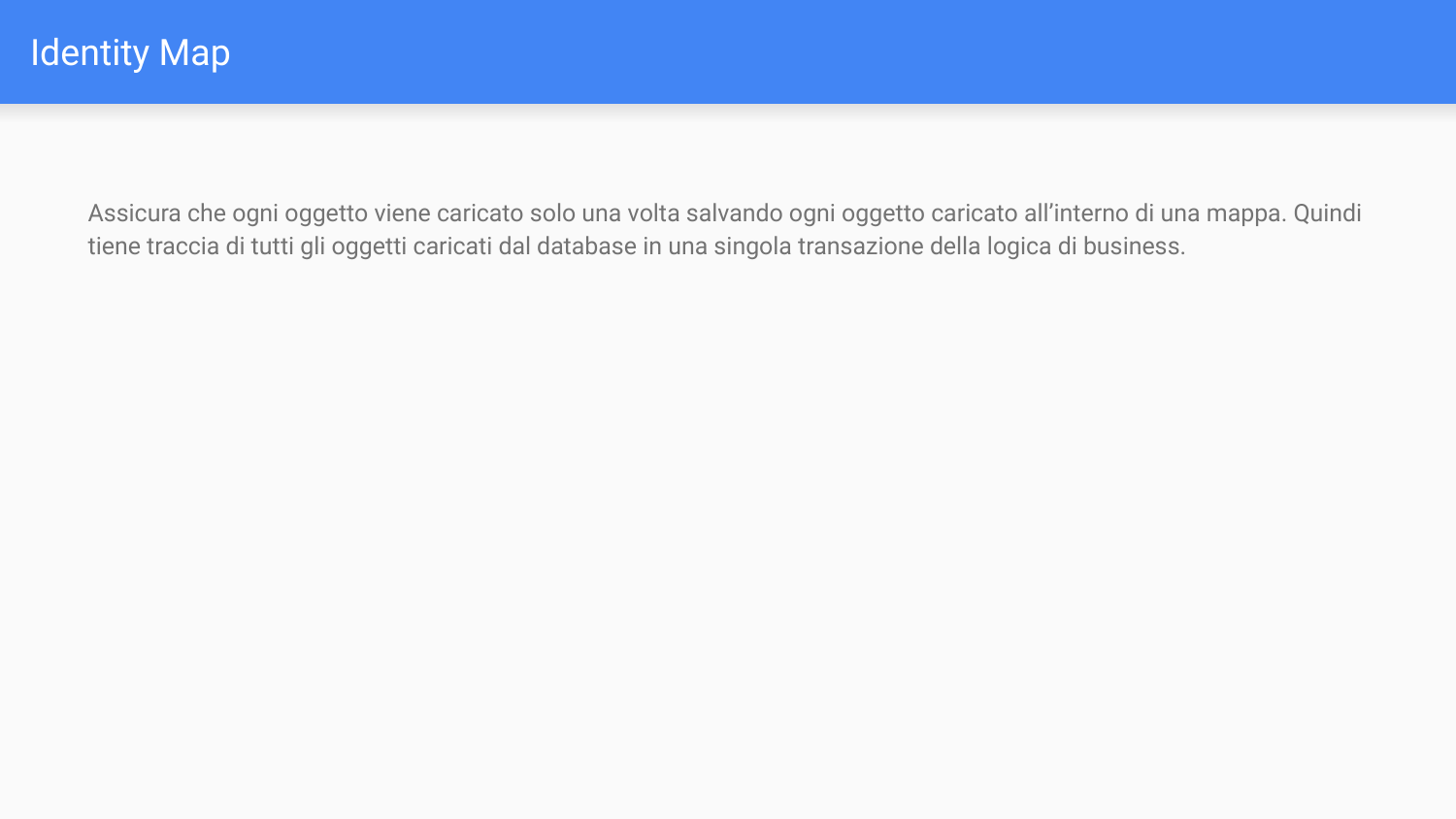

# Identity Map
Assicura che ogni oggetto viene caricato solo una volta salvando ogni oggetto caricato all’interno di una mappa. Quindi tiene traccia di tutti gli oggetti caricati dal database in una singola transazione della logica di business.